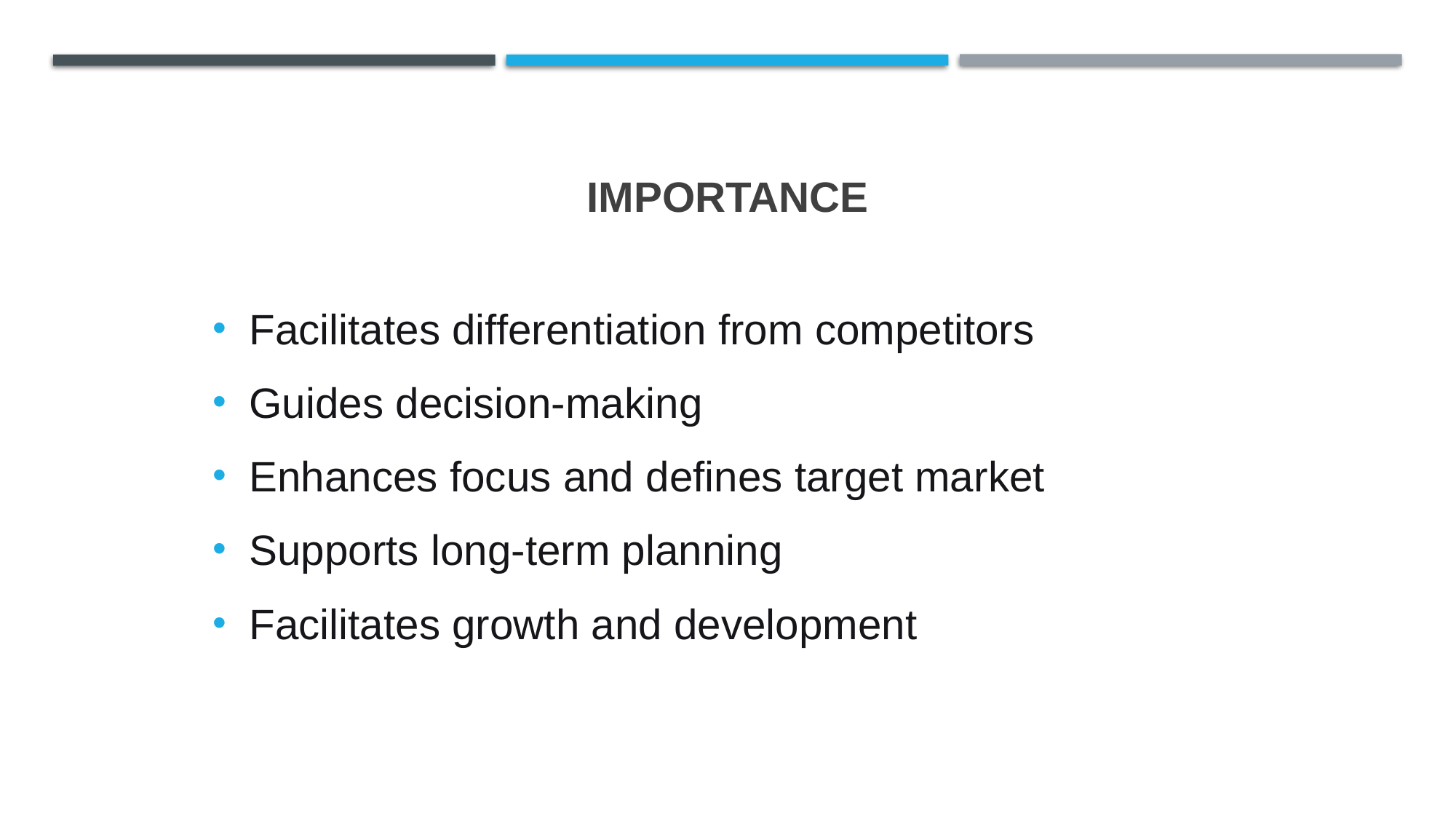

# Importance
Facilitates differentiation from competitors
Guides decision-making
Enhances focus and defines target market
Supports long-term planning
Facilitates growth and development